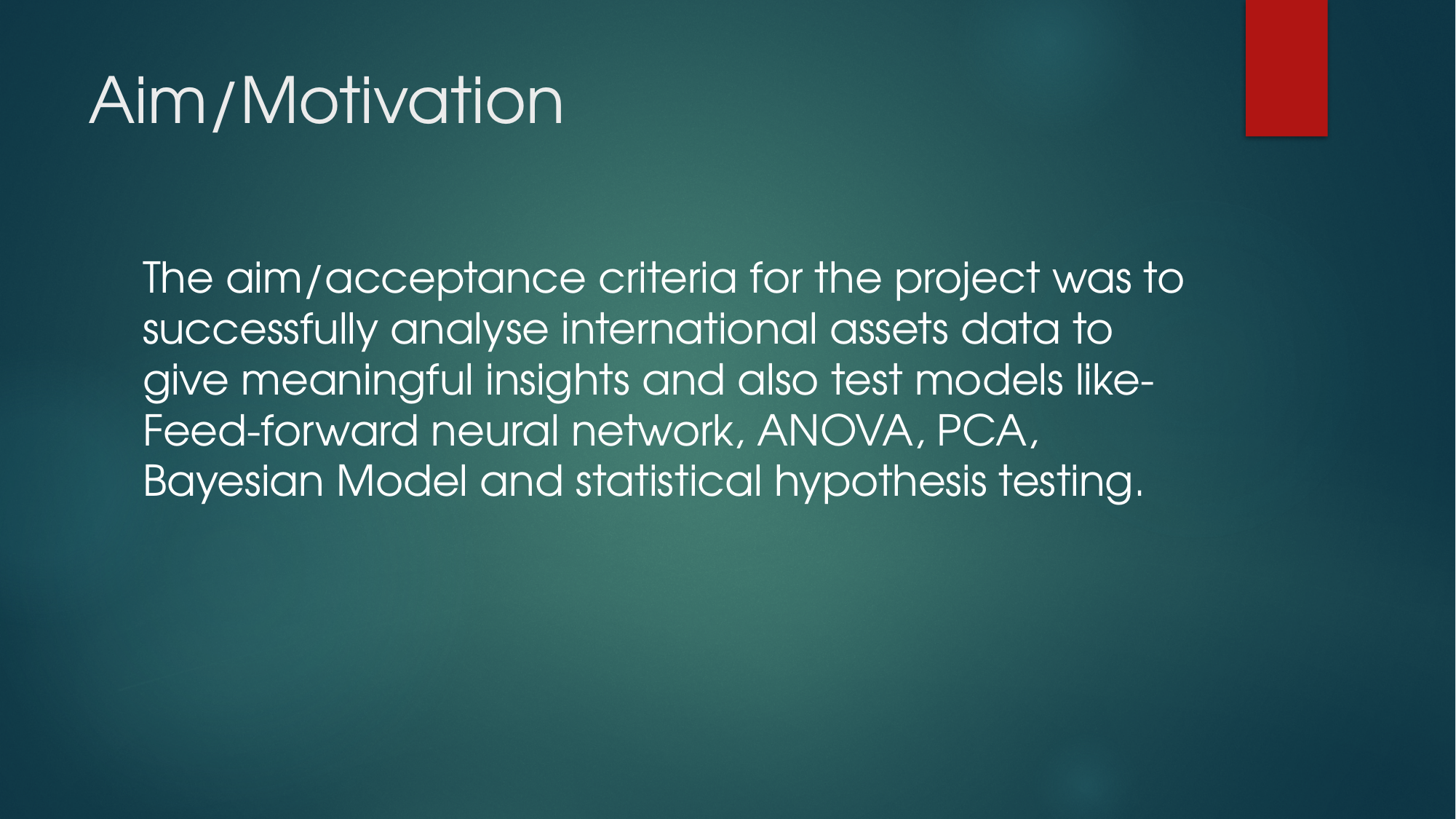

# Aim/Motivation
The aim/acceptance criteria for the project was to successfully analyse international assets data to give meaningful insights and also test models like- Feed-forward neural network, ANOVA, PCA, Bayesian Model and statistical hypothesis testing.